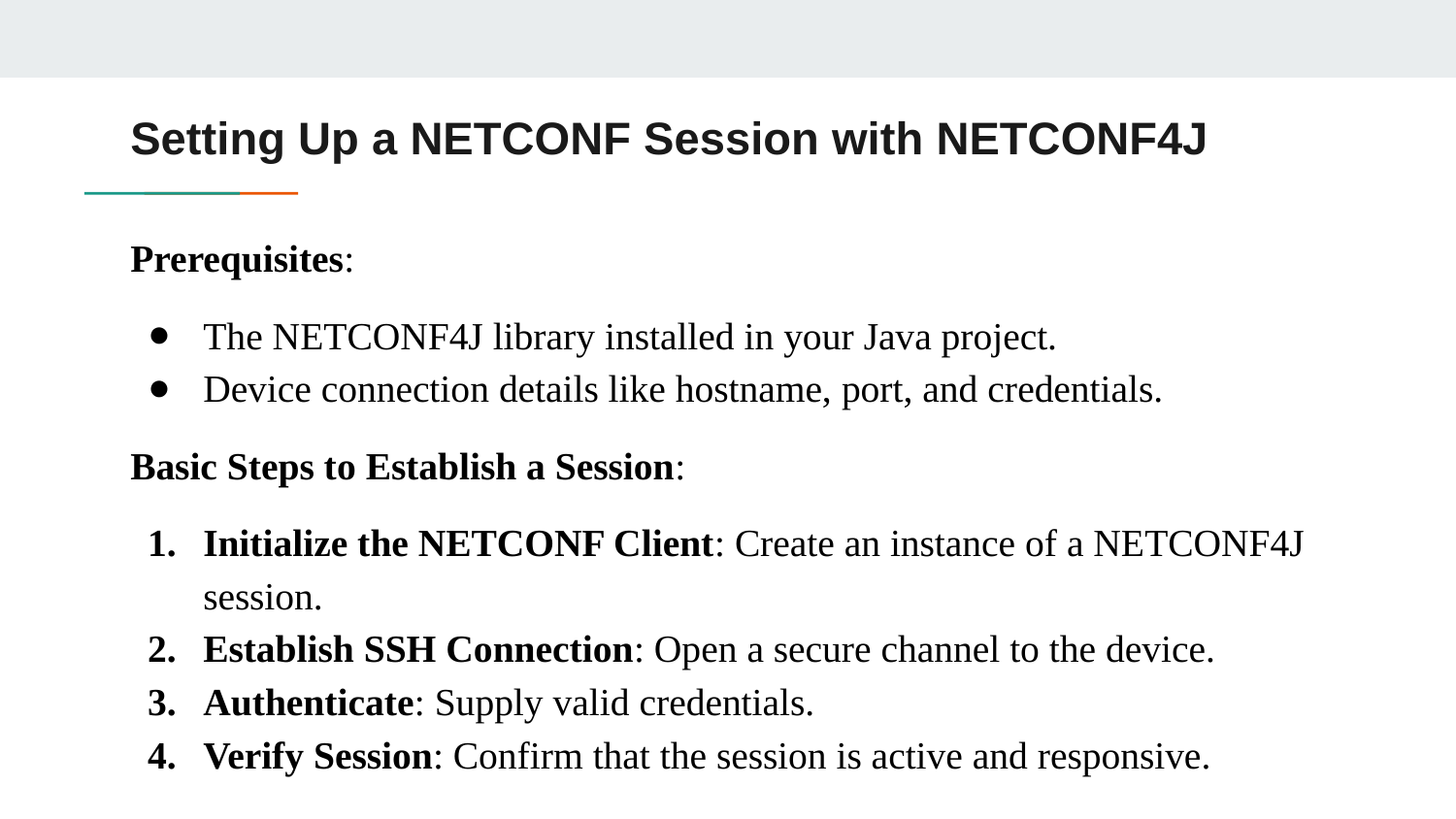

# Setting Up a NETCONF Session with NETCONF4J
Prerequisites:
The NETCONF4J library installed in your Java project.
Device connection details like hostname, port, and credentials.
Basic Steps to Establish a Session:
Initialize the NETCONF Client: Create an instance of a NETCONF4J session.
Establish SSH Connection: Open a secure channel to the device.
Authenticate: Supply valid credentials.
Verify Session: Confirm that the session is active and responsive.